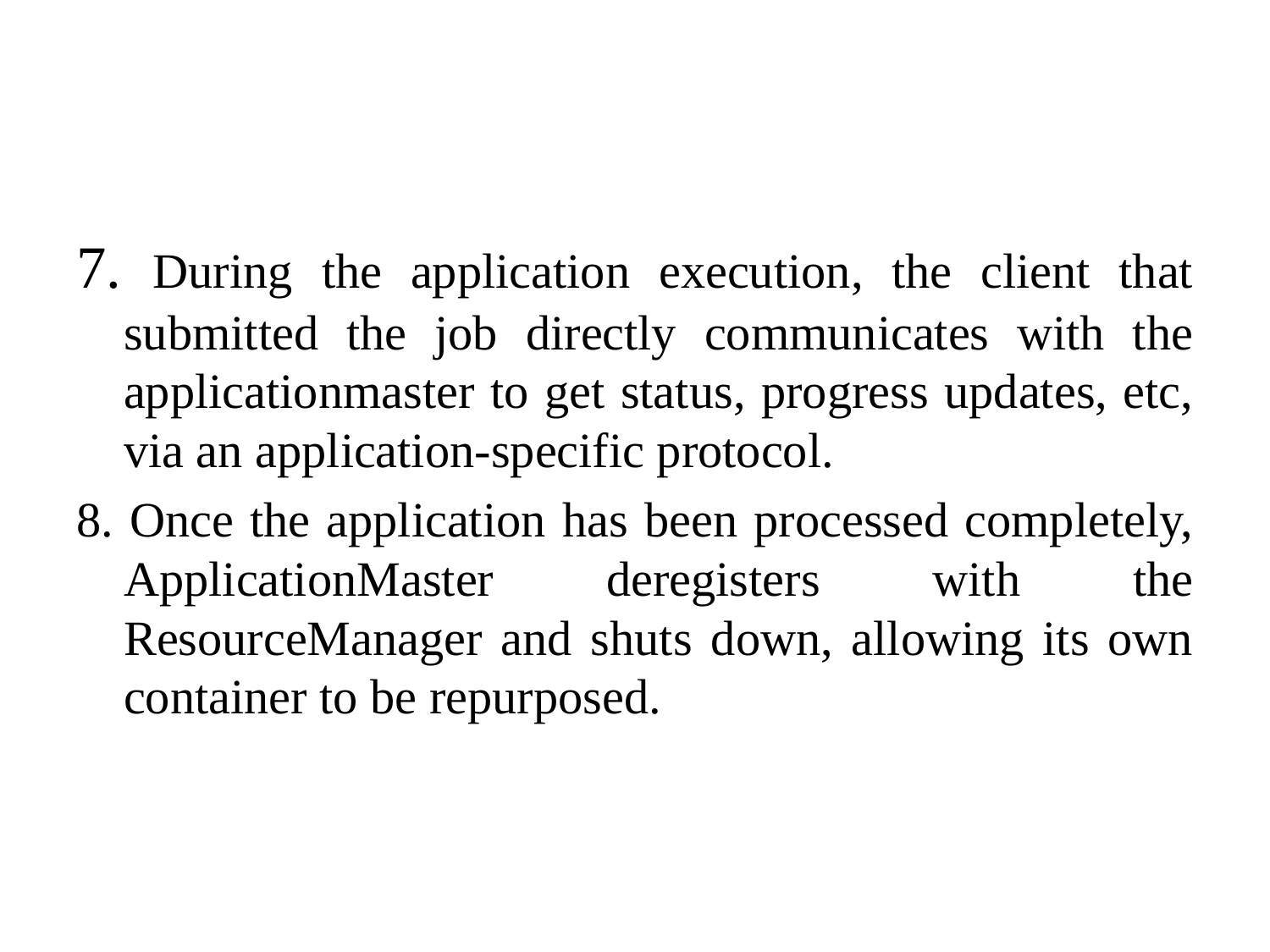

#
7. During the application execution, the client that submitted the job directly communicates with the applicationmaster to get status, progress updates, etc, via an application-specific protocol.
8. Once the application has been processed completely, ApplicationMaster deregisters with the ResourceManager and shuts down, allowing its own container to be repurposed.